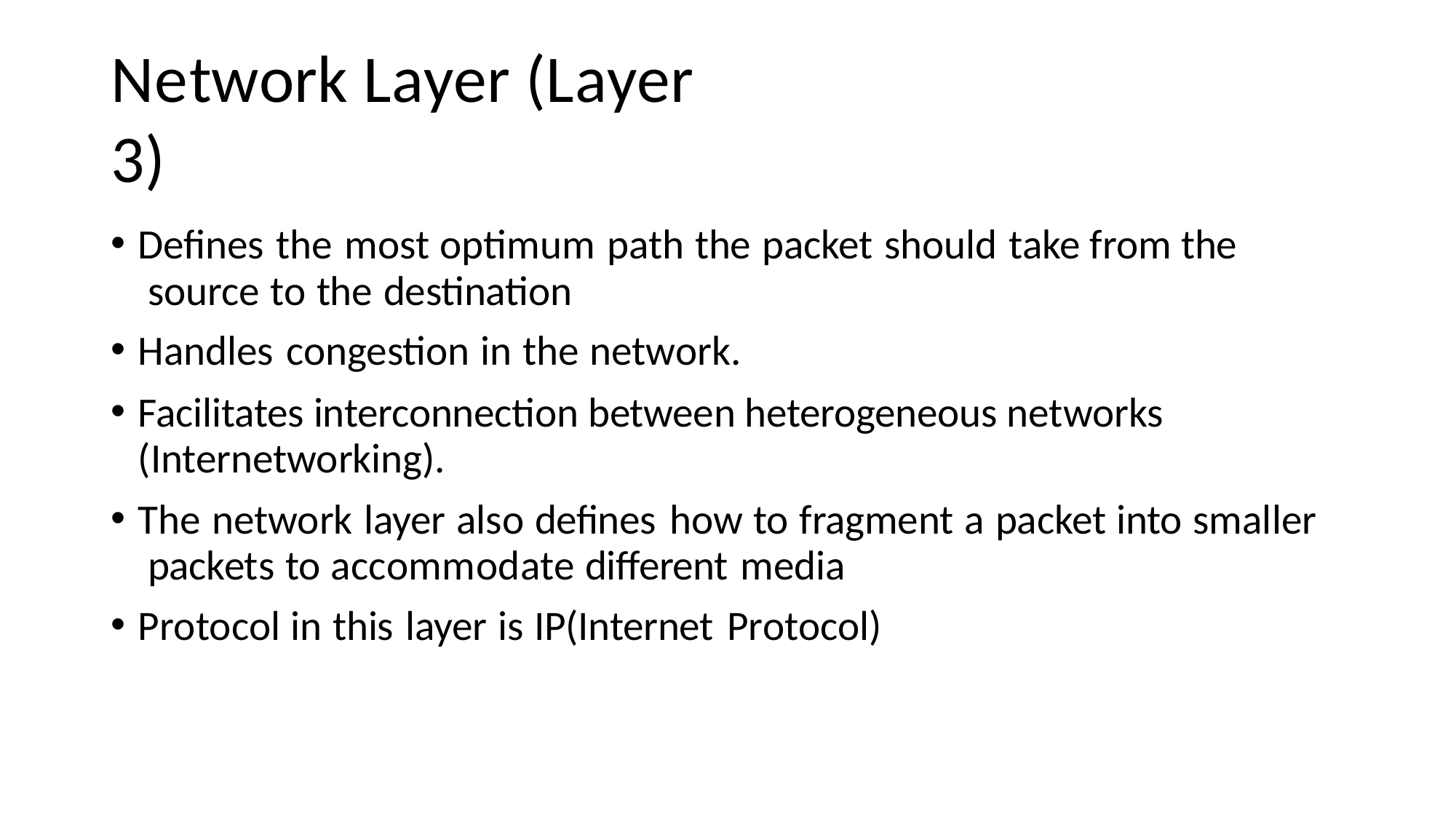

# Network Layer (Layer 3)
Defines the most optimum path the packet should take from the  source to the destination
Handles congestion in the network.
Facilitates interconnection between heterogeneous networks  (Internetworking).
The network layer also defines how to fragment a packet into smaller  packets to accommodate different media
Protocol in this layer is IP(Internet Protocol)